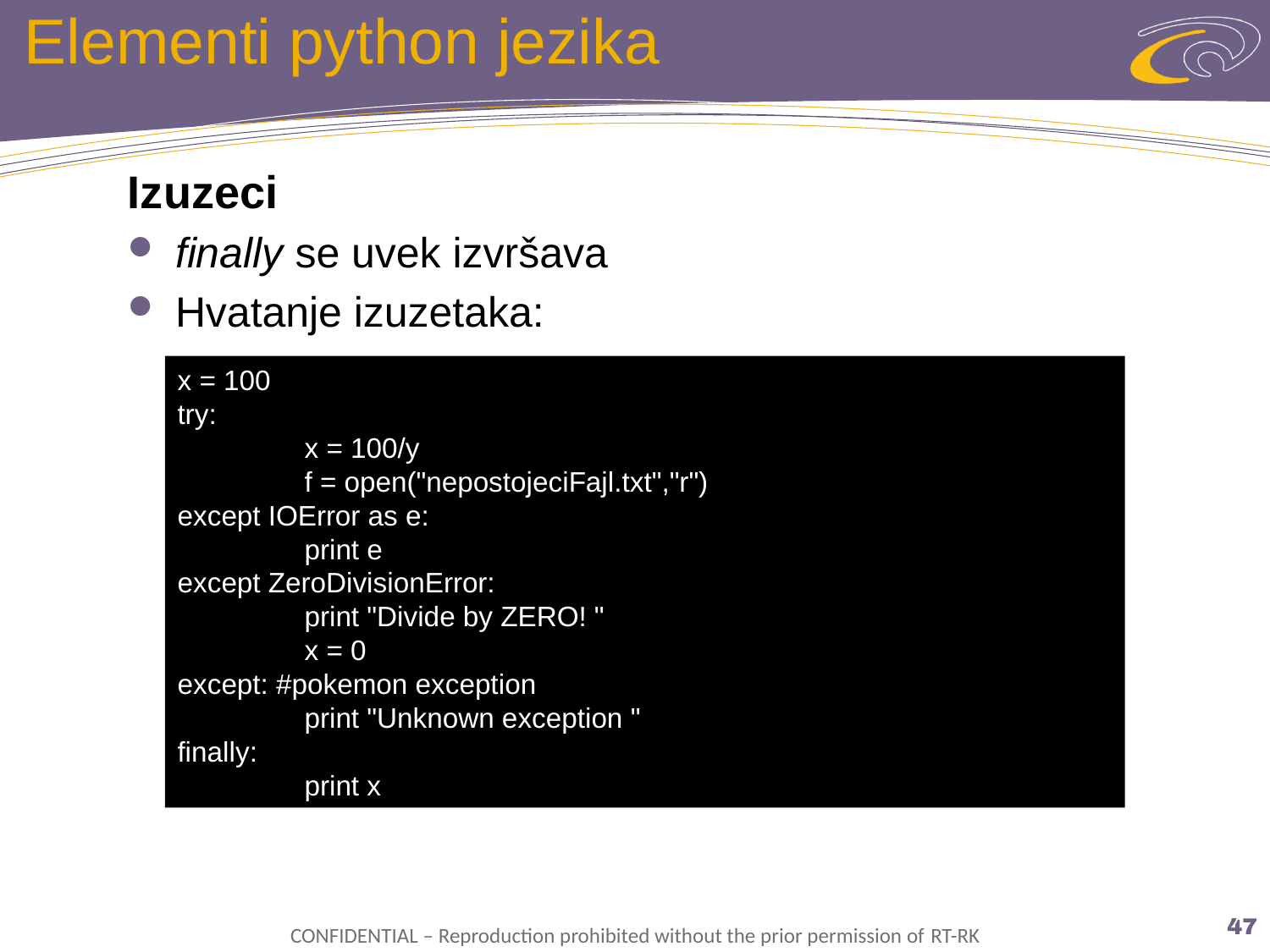

# Elementi python jezika
Izuzeci
finally se uvek izvršava
Hvatanje izuzetaka:

x = 100
try:
	x = 100/y
	f = open("nepostojeciFajl.txt","r")
except IOError as e:
	print e
except ZeroDivisionError:
	print "Divide by ZERO! "
	x = 0
except: #pokemon exception
	print "Unknown exception "
finally:
	print x